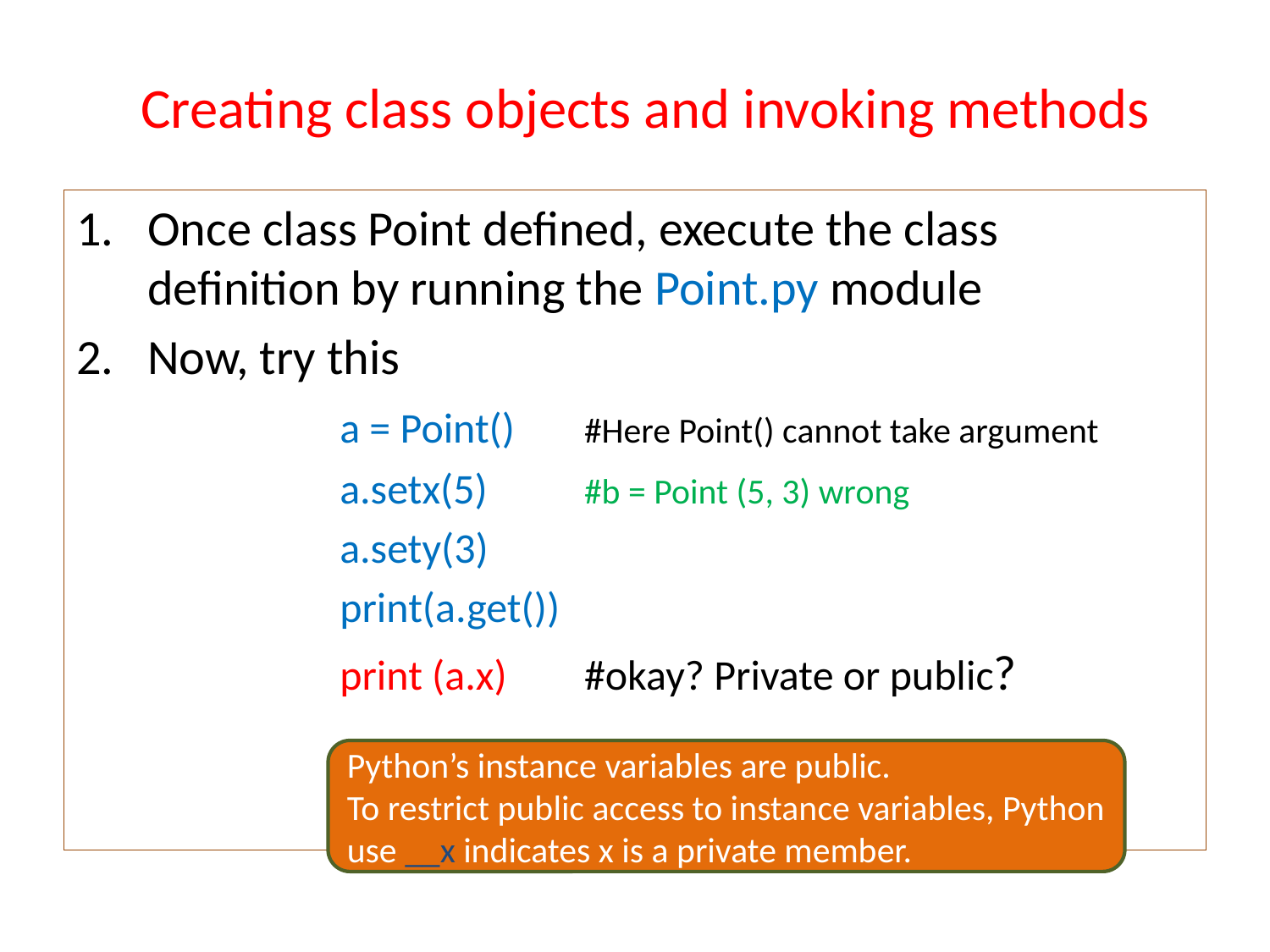

# Creating class objects and invoking methods
Once class Point defined, execute the class definition by running the Point.py module
Now, try this
		 a = Point()	#Here Point() cannot take argument
		 a.setx(5)	#b = Point (5, 3) wrong
		 a.sety(3)
		 print(a.get())
		 print (a.x)	#okay? Private or public?

Python’s instance variables are public.
To restrict public access to instance variables, Python use __x indicates x is a private member.